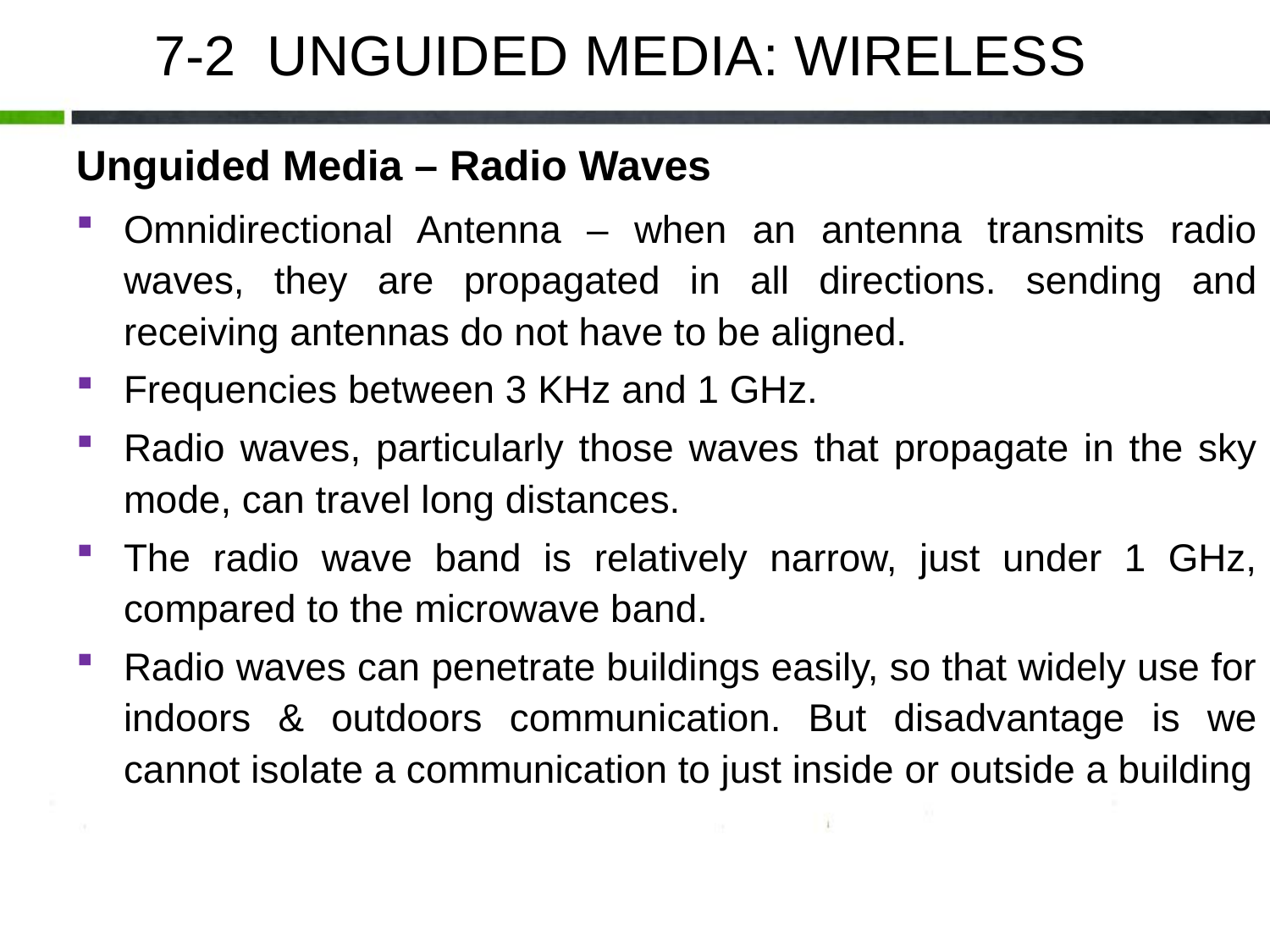

7-2  UNGUIDED MEDIA: WIRELESS
Unguided Media – Radio Waves
Omnidirectional Antenna – when an antenna transmits radio waves, they are propagated in all directions. sending and receiving antennas do not have to be aligned.
Frequencies between 3 KHz and 1 GHz.
Radio waves, particularly those waves that propagate in the sky mode, can travel long distances.
The radio wave band is relatively narrow, just under 1 GHz, compared to the microwave band.
Radio waves can penetrate buildings easily, so that widely use for indoors & outdoors communication. But disadvantage is we cannot isolate a communication to just inside or outside a building